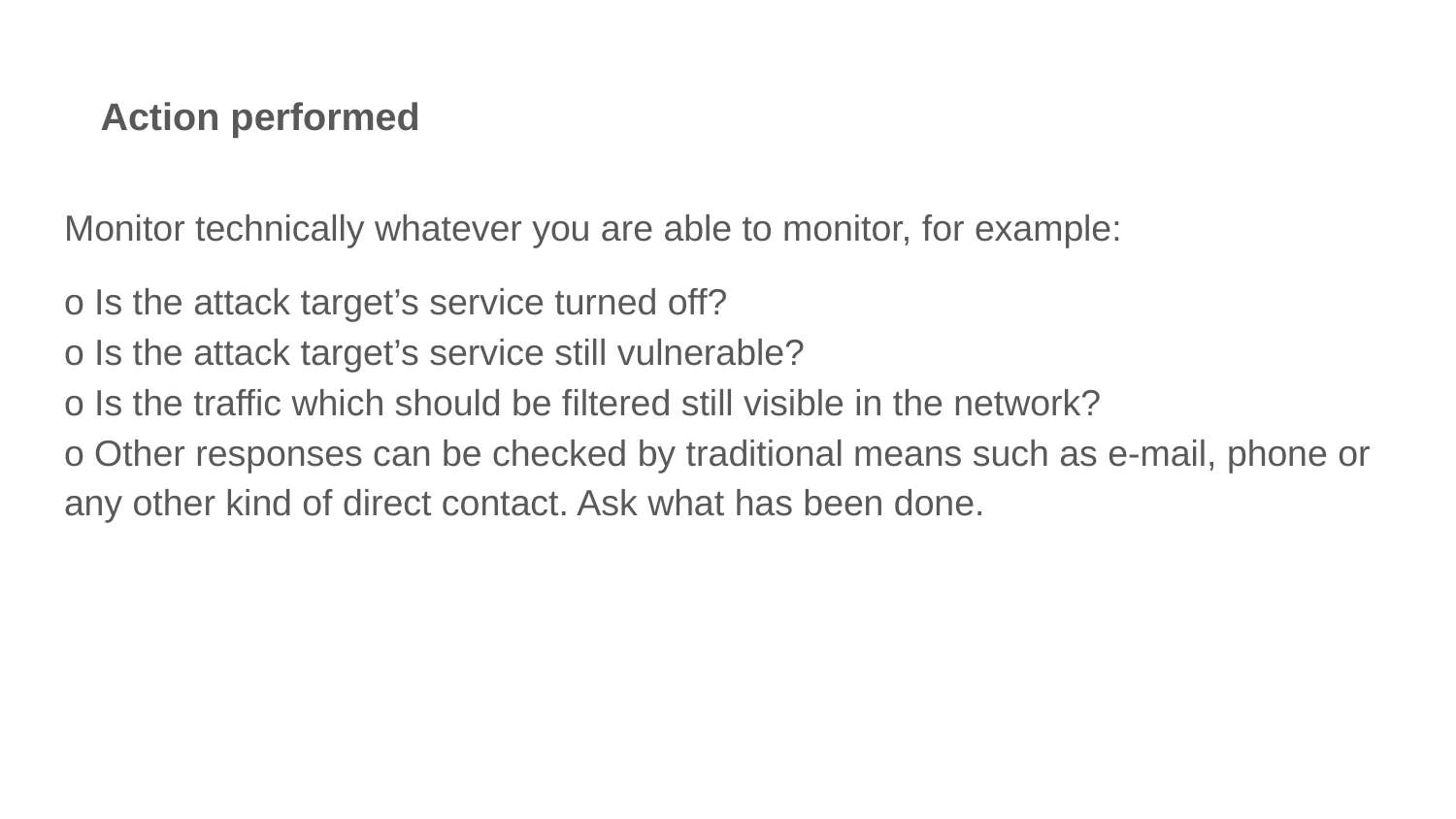

# Action performed

Monitor technically whatever you are able to monitor, for example:
o Is the attack target’s service turned off?
o Is the attack target’s service still vulnerable?
o Is the traffic which should be filtered still visible in the network?
o Other responses can be checked by traditional means such as e-mail, phone or any other kind of direct contact. Ask what has been done.